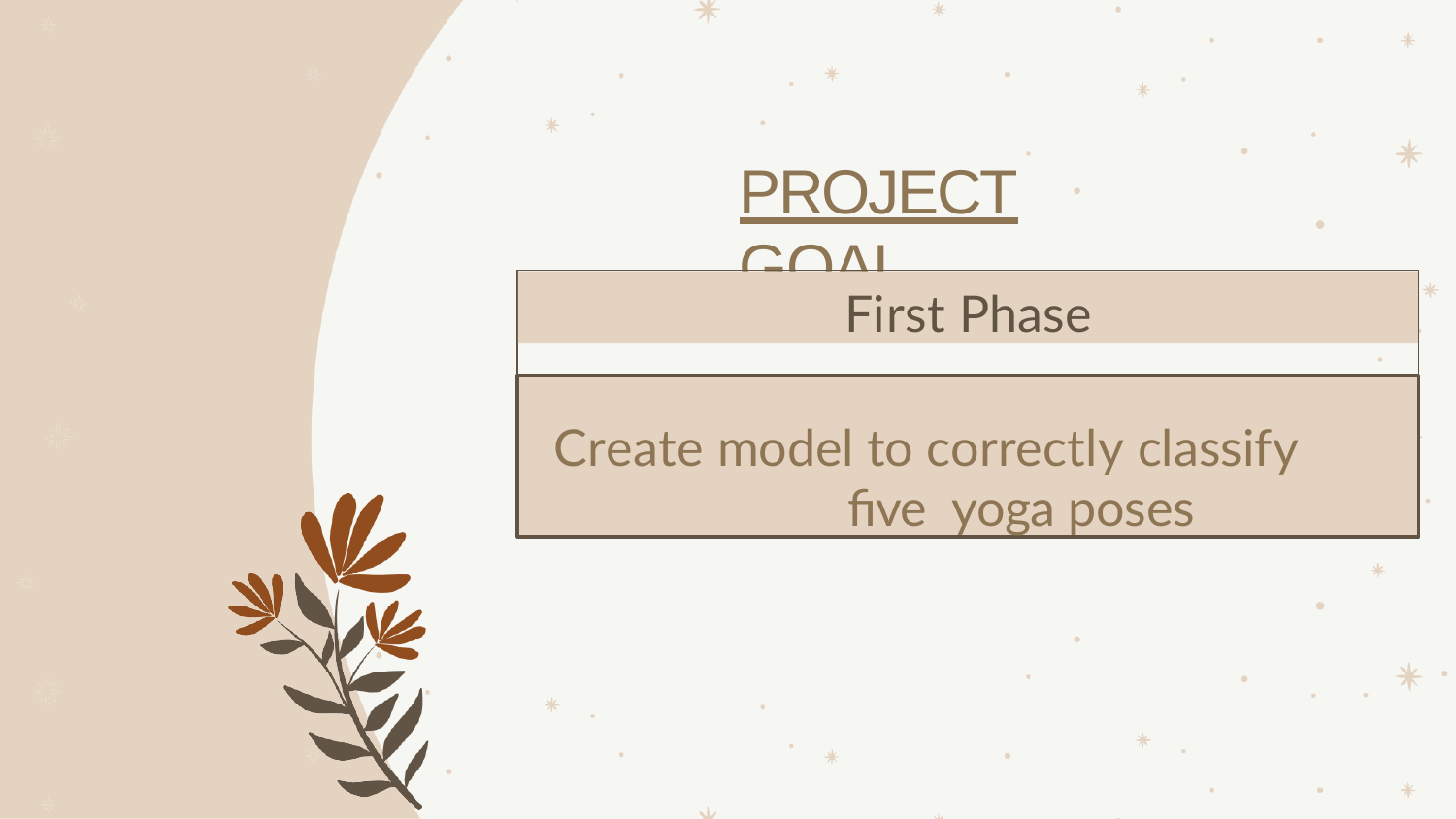

# PROJECT GOAL

First Phase

Create model to correctly classify ﬁve  yoga poses